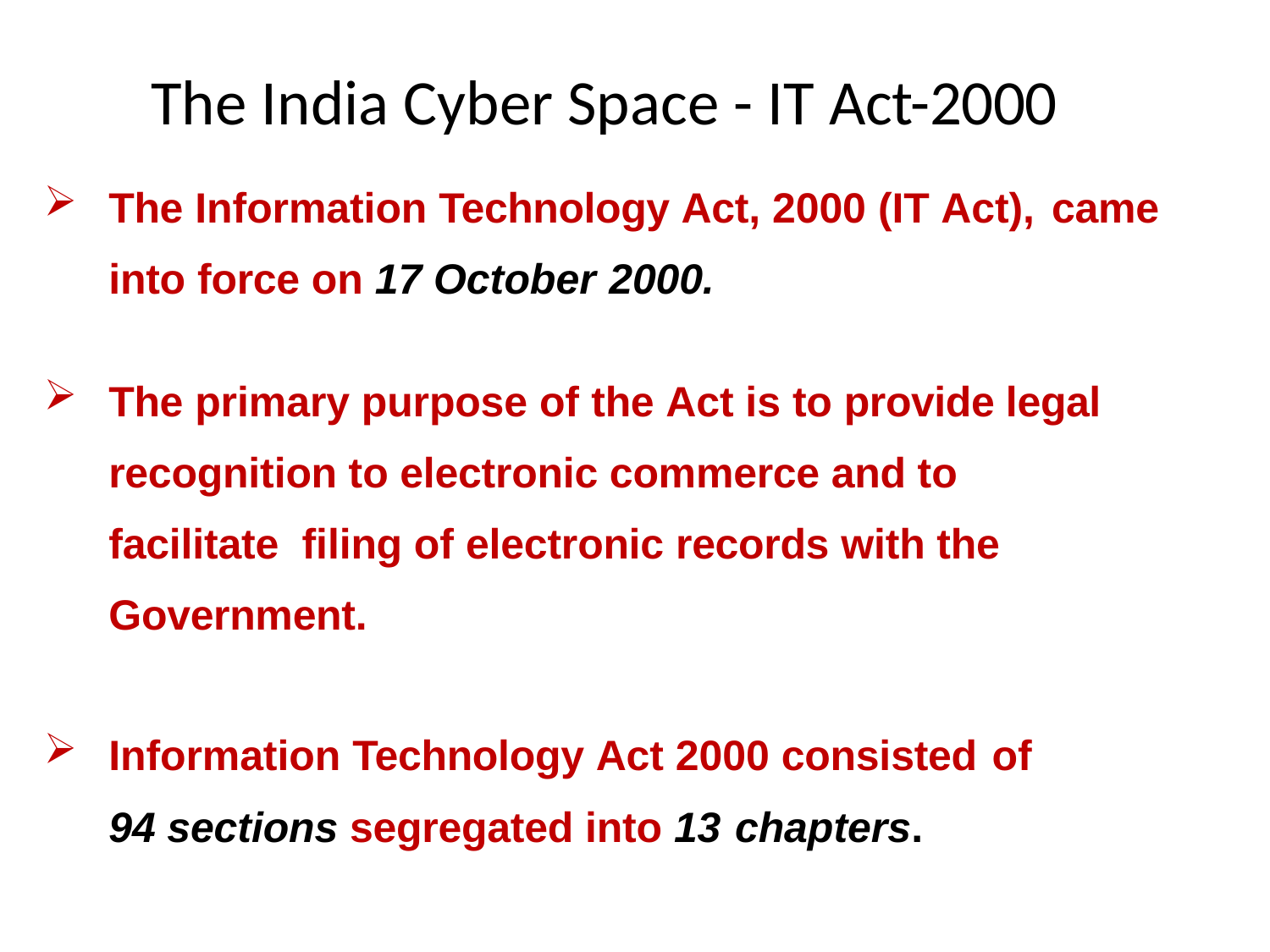

# The India Cyber Space - IT Act-2000
The Information Technology Act, 2000 (IT Act), came
into force on 17 October 2000.

The primary purpose of the Act is to provide legal  recognition to electronic commerce and to facilitate  filing of electronic records with the Government.

Information Technology Act 2000 consisted of
94 sections segregated into 13 chapters.